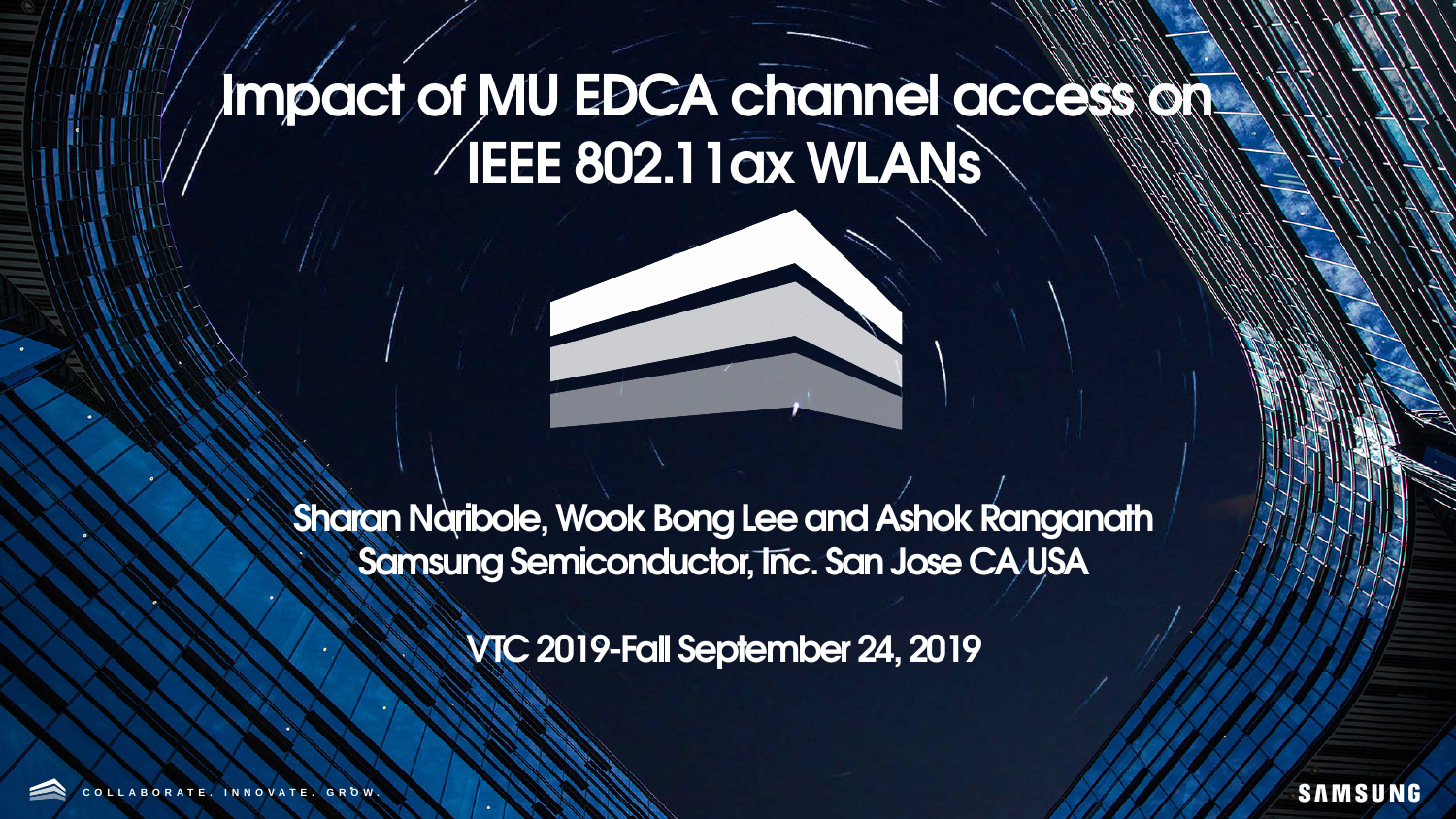

# Impact of MU EDCA channel access on IEEE 802.11ax WLANs
Sharan Naribole, Wook Bong Lee and Ashok Ranganath
Samsung Semiconductor, Inc. San Jose CA USA

VTC 2019-Fall September 24, 2019